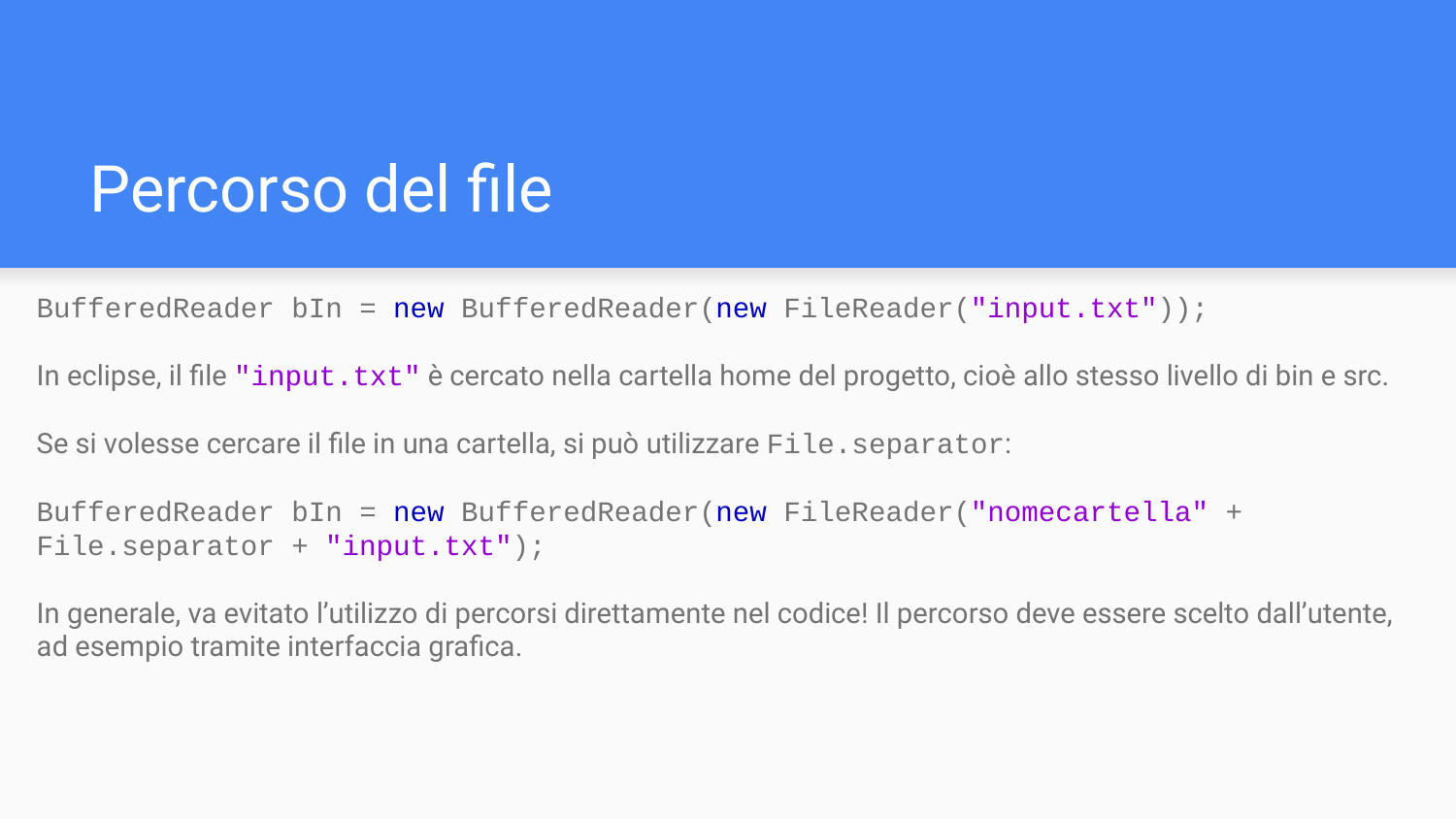

# Percorso del file
BufferedReader bIn = new BufferedReader(new FileReader("input.txt"));

In eclipse, il file "input.txt" è cercato nella cartella home del progetto, cioè allo stesso livello di bin e src.

Se si volesse cercare il file in una cartella, si può utilizzare File.separator:

BufferedReader bIn = new BufferedReader(new FileReader("nomecartella" + File.separator + "input.txt");

In generale, va evitato l’utilizzo di percorsi direttamente nel codice! Il percorso deve essere scelto dall’utente, ad esempio tramite interfaccia grafica.